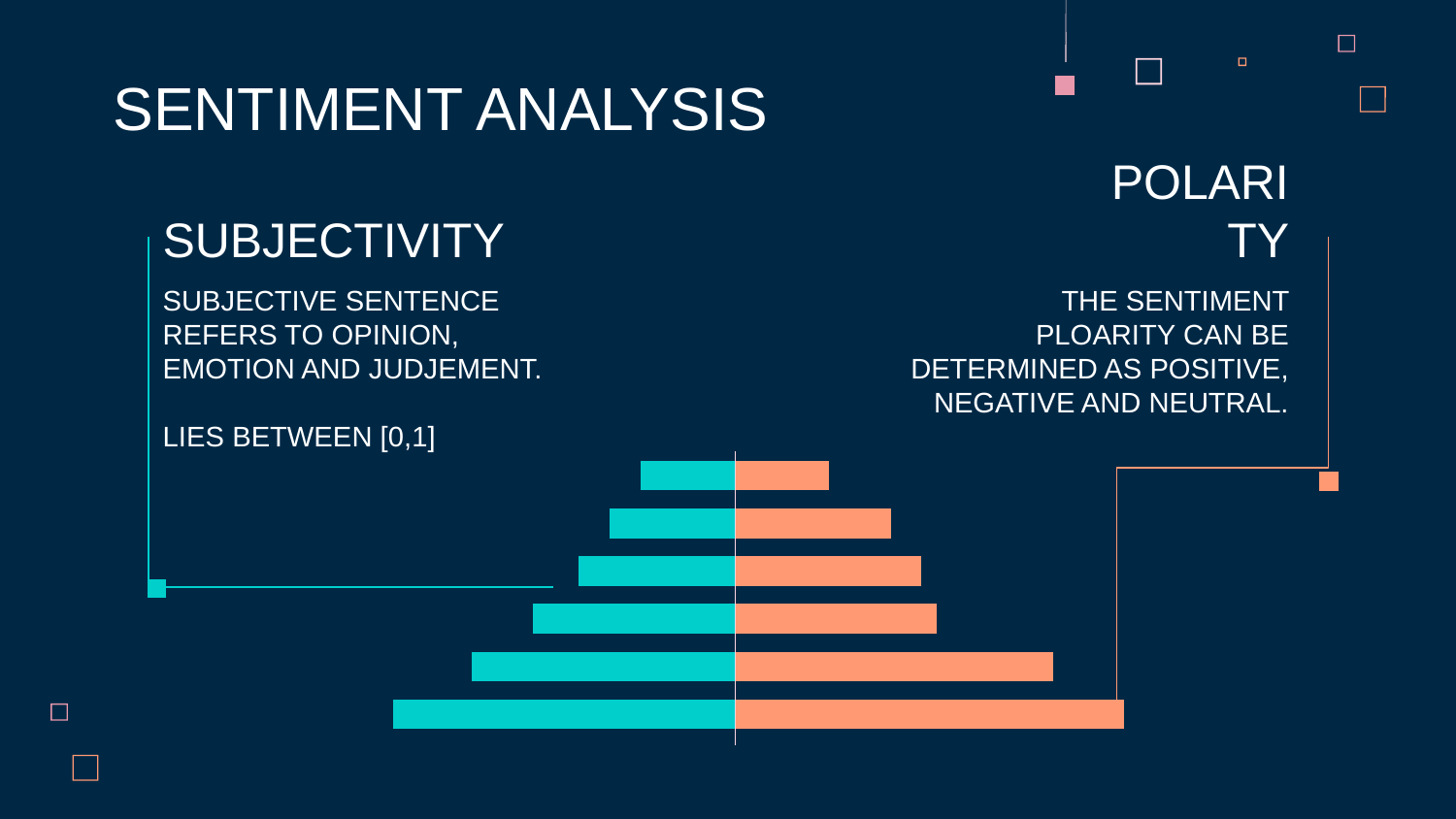

SENTIMENT ANALYSIS
POLARITY
# SUBJECTIVITY
SUBJECTIVE SENTENCE REFERS TO OPINION, EMOTION AND JUDJEMENT.

LIES BETWEEN [0,1]
	THE SENTIMENT PLOARITY CAN BE DETERMINED AS POSITIVE, NEGATIVE AND NEUTRAL.